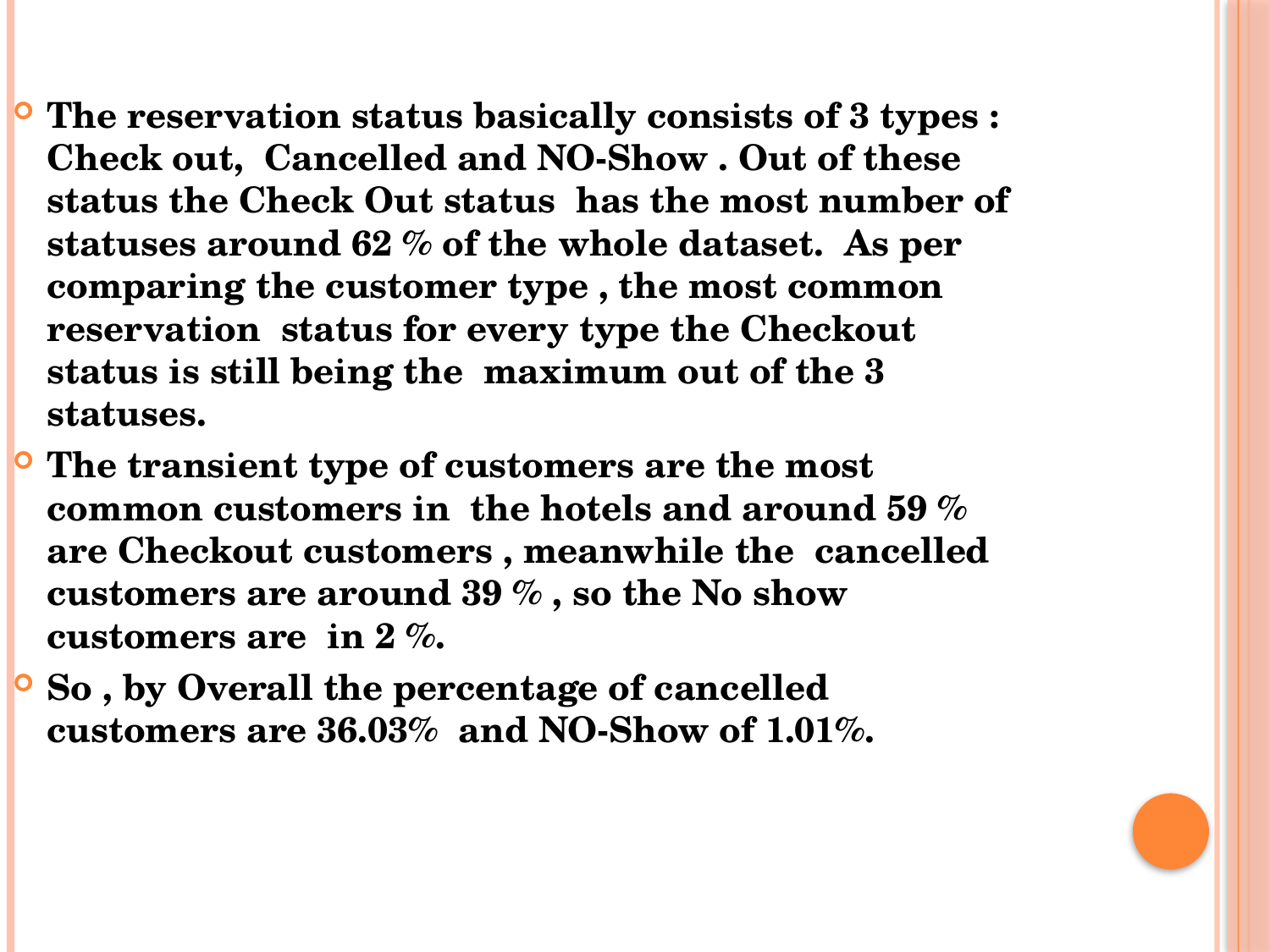

The reservation status basically consists of 3 types : Check out,  Cancelled and NO-Show . Out of these status the Check Out status  has the most number of statuses around 62 % of the whole dataset.  As per comparing the customer type , the most common reservation  status for every type the Checkout status is still being the  maximum out of the 3 statuses.
The transient type of customers are the most common customers in  the hotels and around 59 % are Checkout customers , meanwhile the  cancelled customers are around 39 % , so the No show customers are  in 2 %.
So , by Overall the percentage of cancelled customers are 36.03%  and NO-Show of 1.01%.